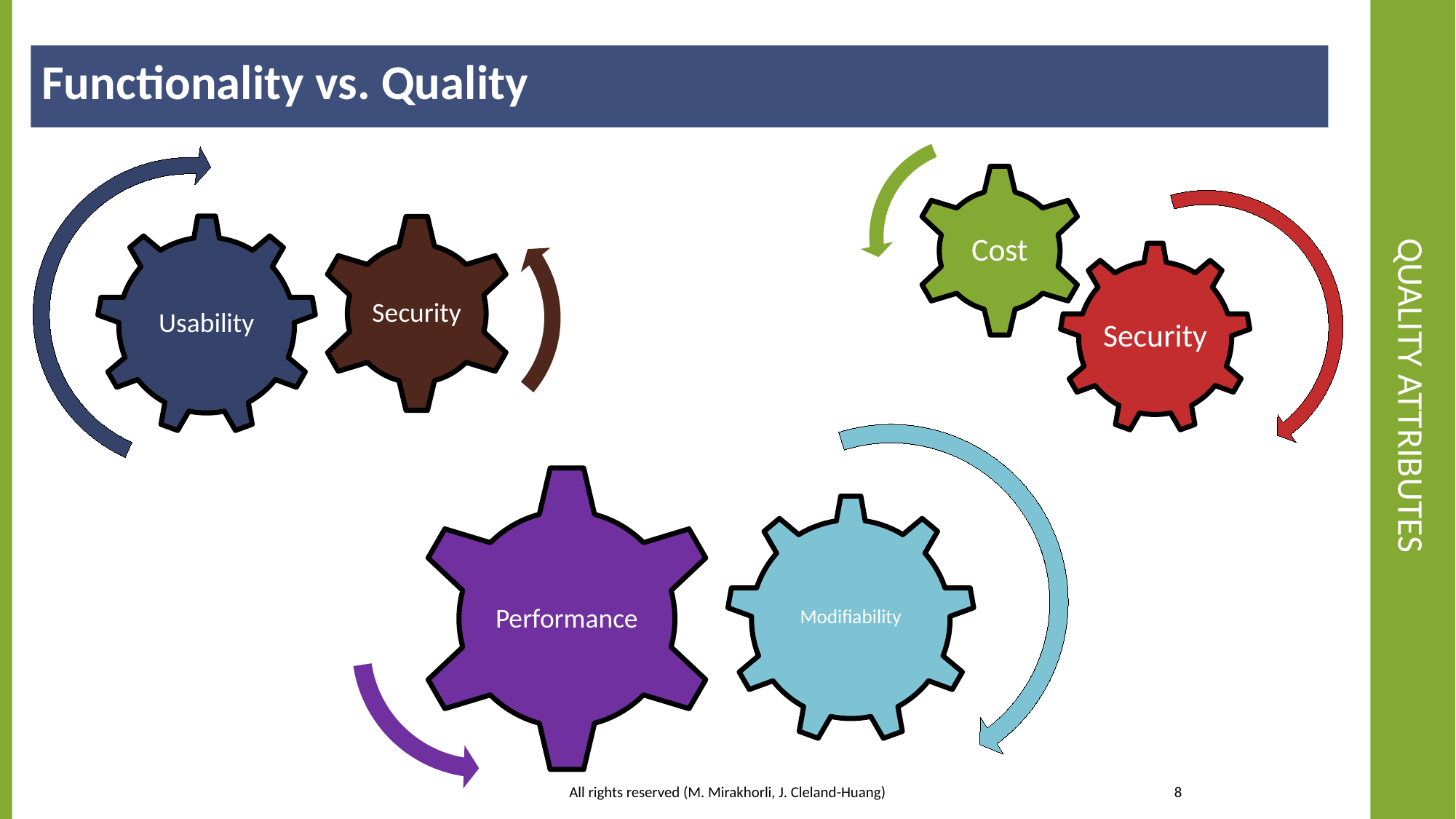

Usability
Security
Functionality vs. Quality
# Quality Attributes
Security
Cost
Modifiability
Performance
8
All rights reserved (M. Mirakhorli, J. Cleland-Huang)